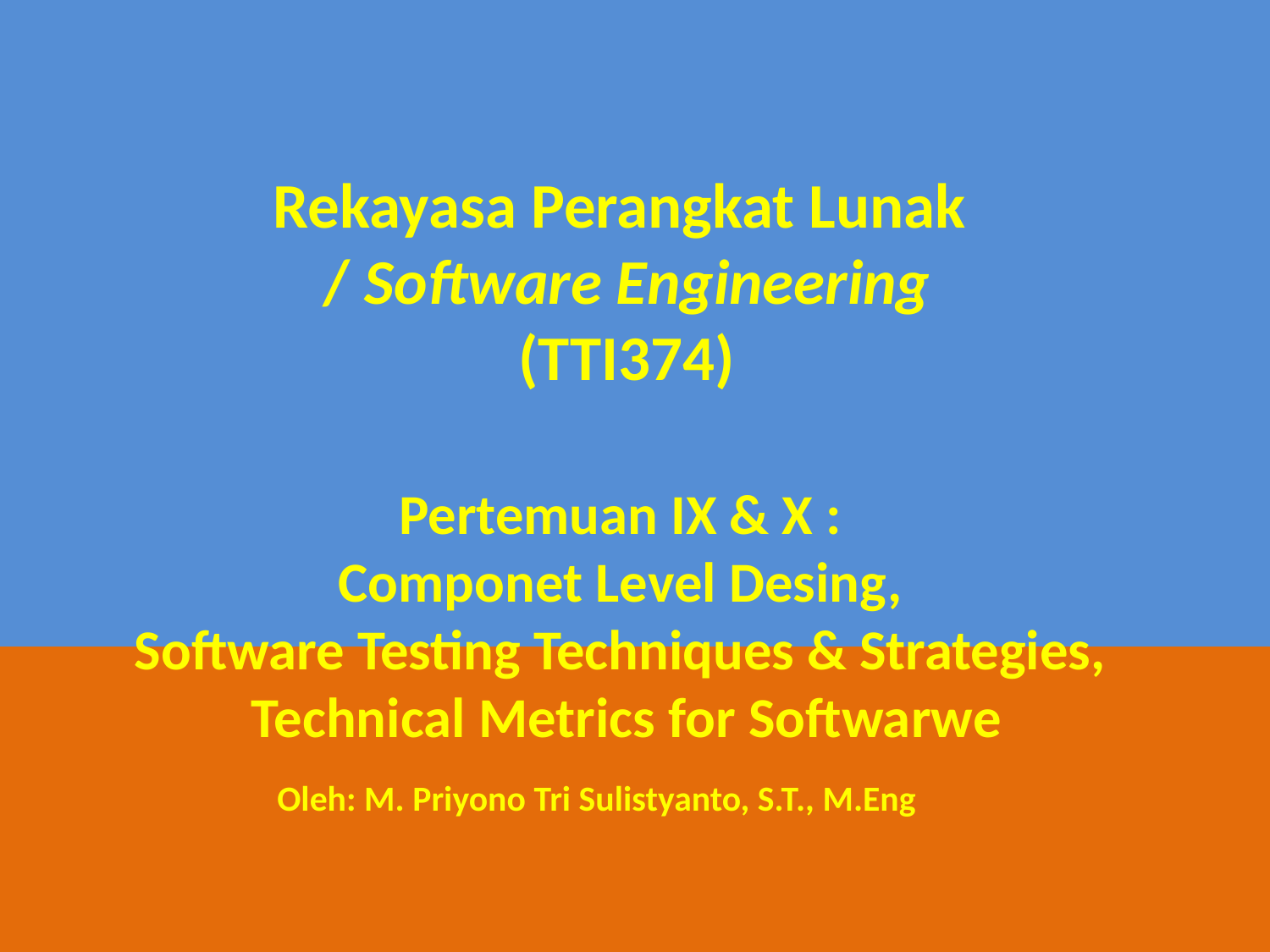

Rekayasa Perangkat Lunak
/ Software Engineering
(TTI374)

Pertemuan IX & X :
Componet Level Desing,
Software Testing Techniques & Strategies,
Technical Metrics for Softwarwe

Oleh: M. Priyono Tri Sulistyanto, S.T., M.Eng